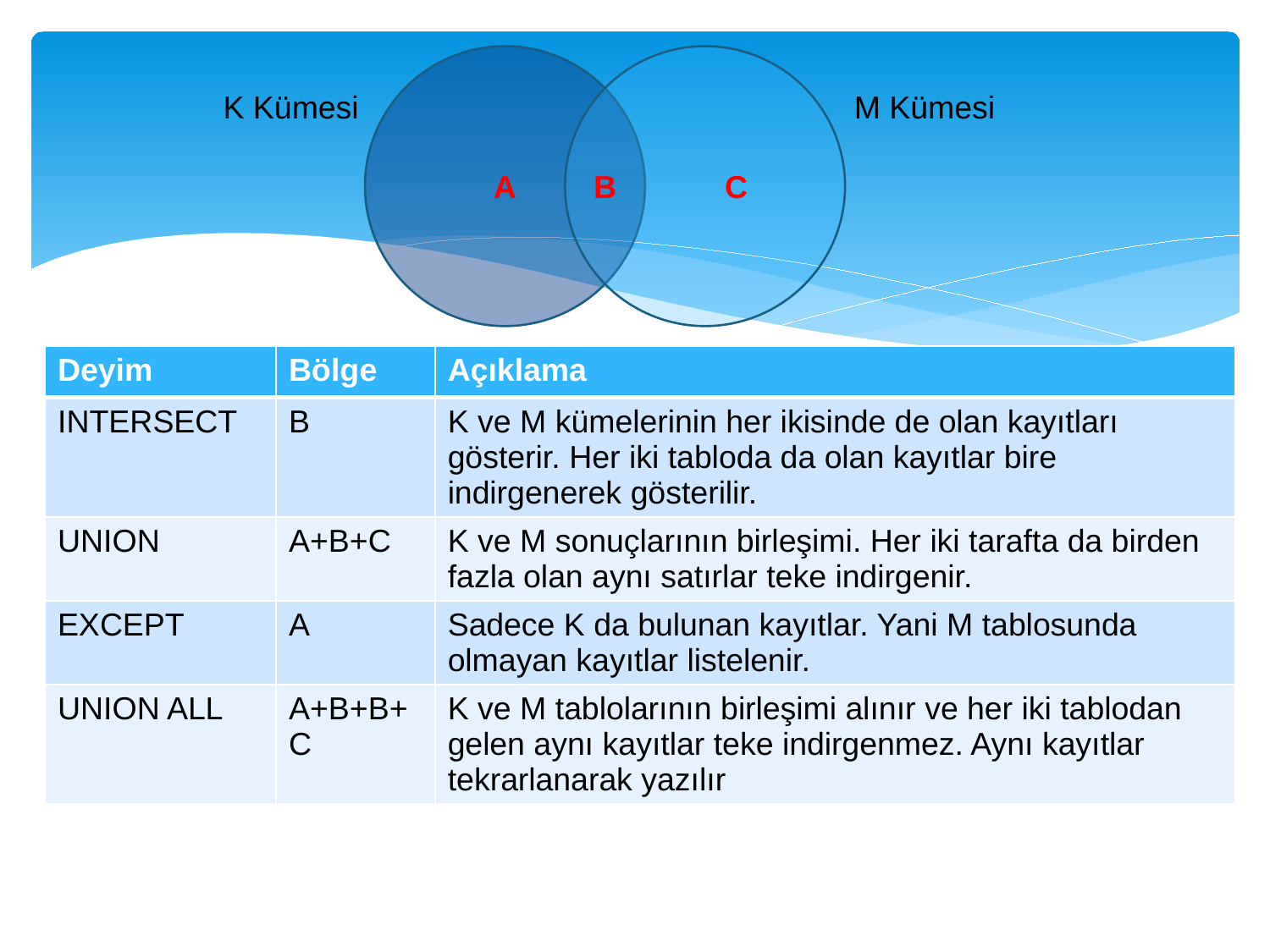

A
       C
B
K Kümesi
M Kümesi
| Deyim | Bölge | Açıklama |
| --- | --- | --- |
| INTERSECT | B | K ve M kümelerinin her ikisinde de olan kayıtları gösterir. Her iki tabloda da olan kayıtlar bire indirgenerek gösterilir. |
| UNION | A+B+C | K ve M sonuçlarının birleşimi. Her iki tarafta da birden fazla olan aynı satırlar teke indirgenir. |
| EXCEPT | A | Sadece K da bulunan kayıtlar. Yani M tablosunda olmayan kayıtlar listelenir. |
| UNION ALL | A+B+B+C | K ve M tablolarının birleşimi alınır ve her iki tablodan gelen aynı kayıtlar teke indirgenmez. Aynı kayıtlar tekrarlanarak yazılır |